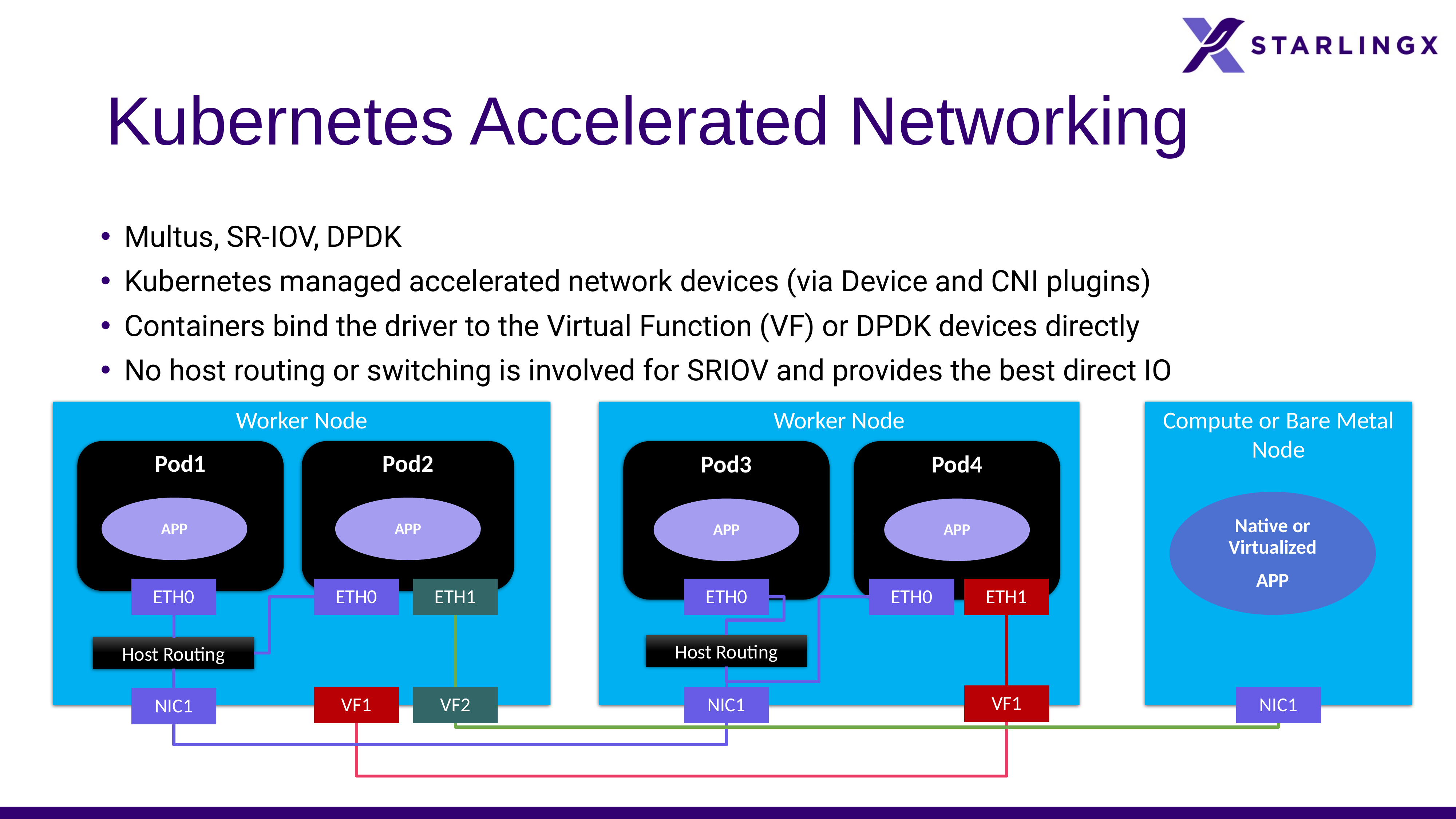

# Kubernetes Accelerated Networking
Multus, SR-IOV, DPDK
Kubernetes managed accelerated network devices (via Device and CNI plugins)
Containers bind the driver to the Virtual Function (VF) or DPDK devices directly
No host routing or switching is involved for SRIOV and provides the best direct IO

Compute or Bare Metal Node

Worker Node

Worker Node

Pod1

Pod2

Pod3

Pod4

Native or Virtualized
APP

APP

APP

APP

APP

ETH0

ETH1

ETH0

ETH0

ETH1

ETH0

Host Routing

Host Routing

VF1

NIC1

NIC1

VF2

VF1

NIC1